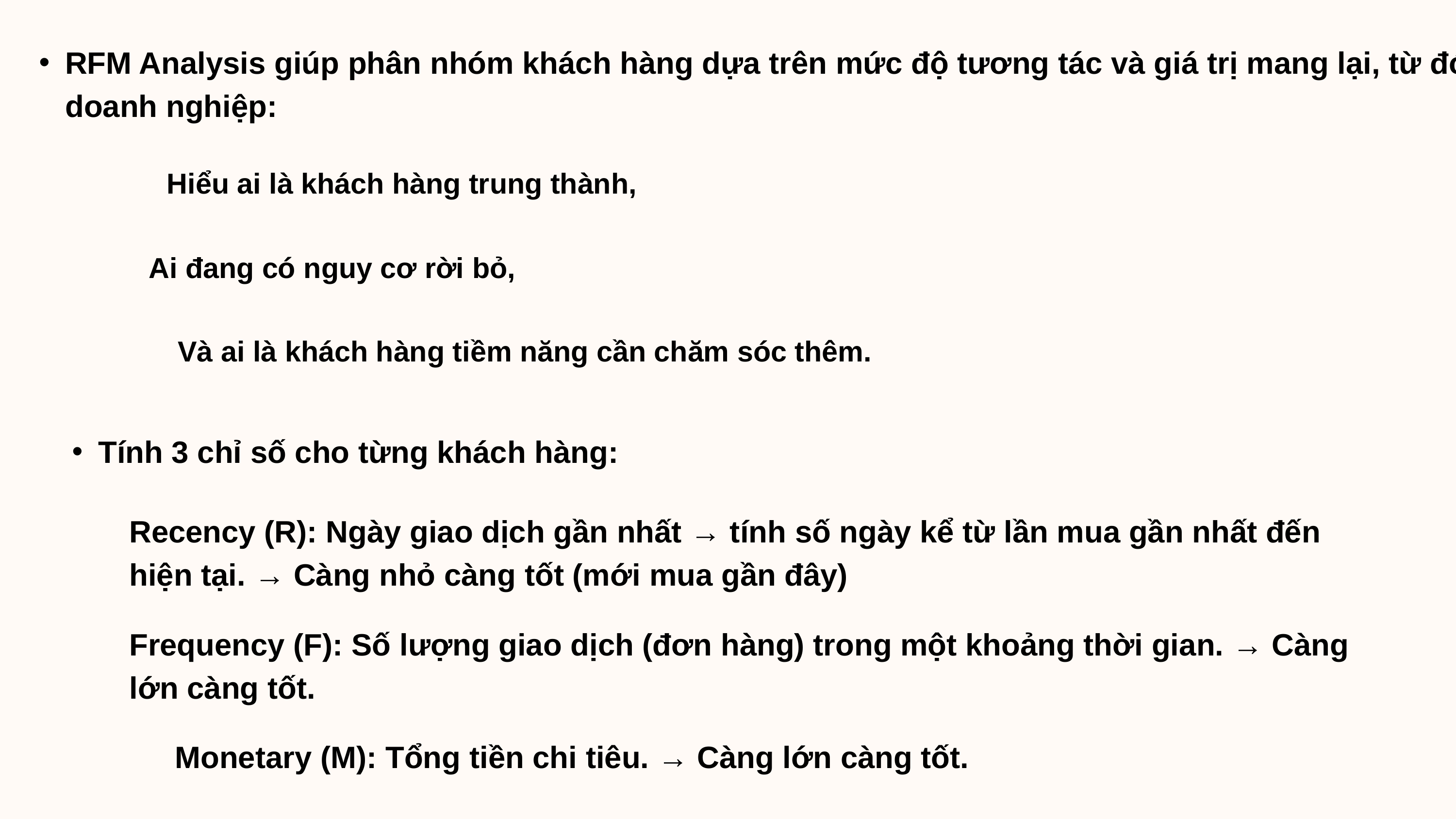

RFM Analysis giúp phân nhóm khách hàng dựa trên mức độ tương tác và giá trị mang lại, từ đó doanh nghiệp:
Hiểu ai là khách hàng trung thành,
Ai đang có nguy cơ rời bỏ,
Và ai là khách hàng tiềm năng cần chăm sóc thêm.
Tính 3 chỉ số cho từng khách hàng:
Recency (R): Ngày giao dịch gần nhất → tính số ngày kể từ lần mua gần nhất đến hiện tại. → Càng nhỏ càng tốt (mới mua gần đây)
Frequency (F): Số lượng giao dịch (đơn hàng) trong một khoảng thời gian. → Càng lớn càng tốt.
Monetary (M): Tổng tiền chi tiêu. → Càng lớn càng tốt.